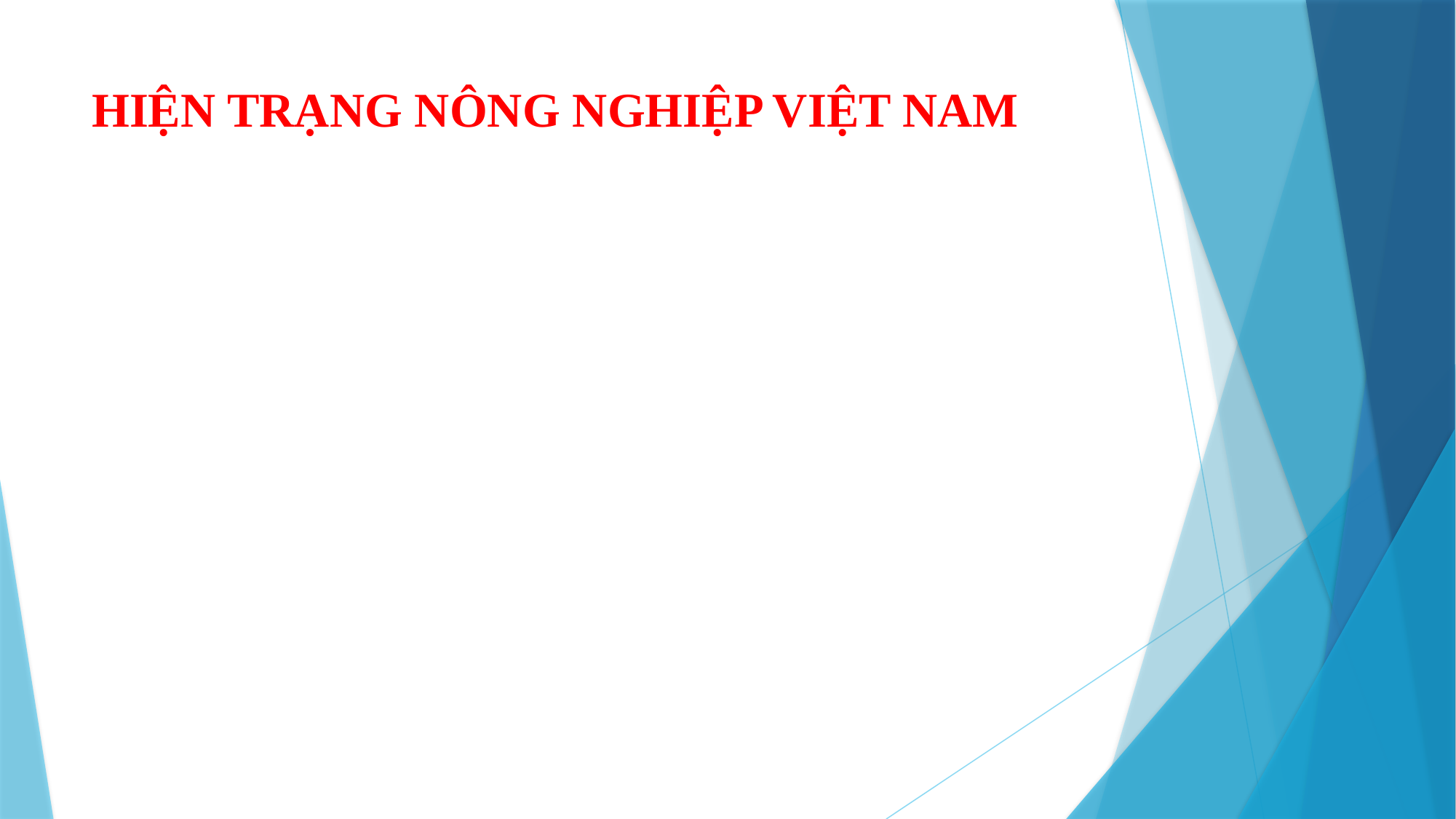

# HIỆN TRẠNG NÔNG NGHIỆP VIỆT NAM